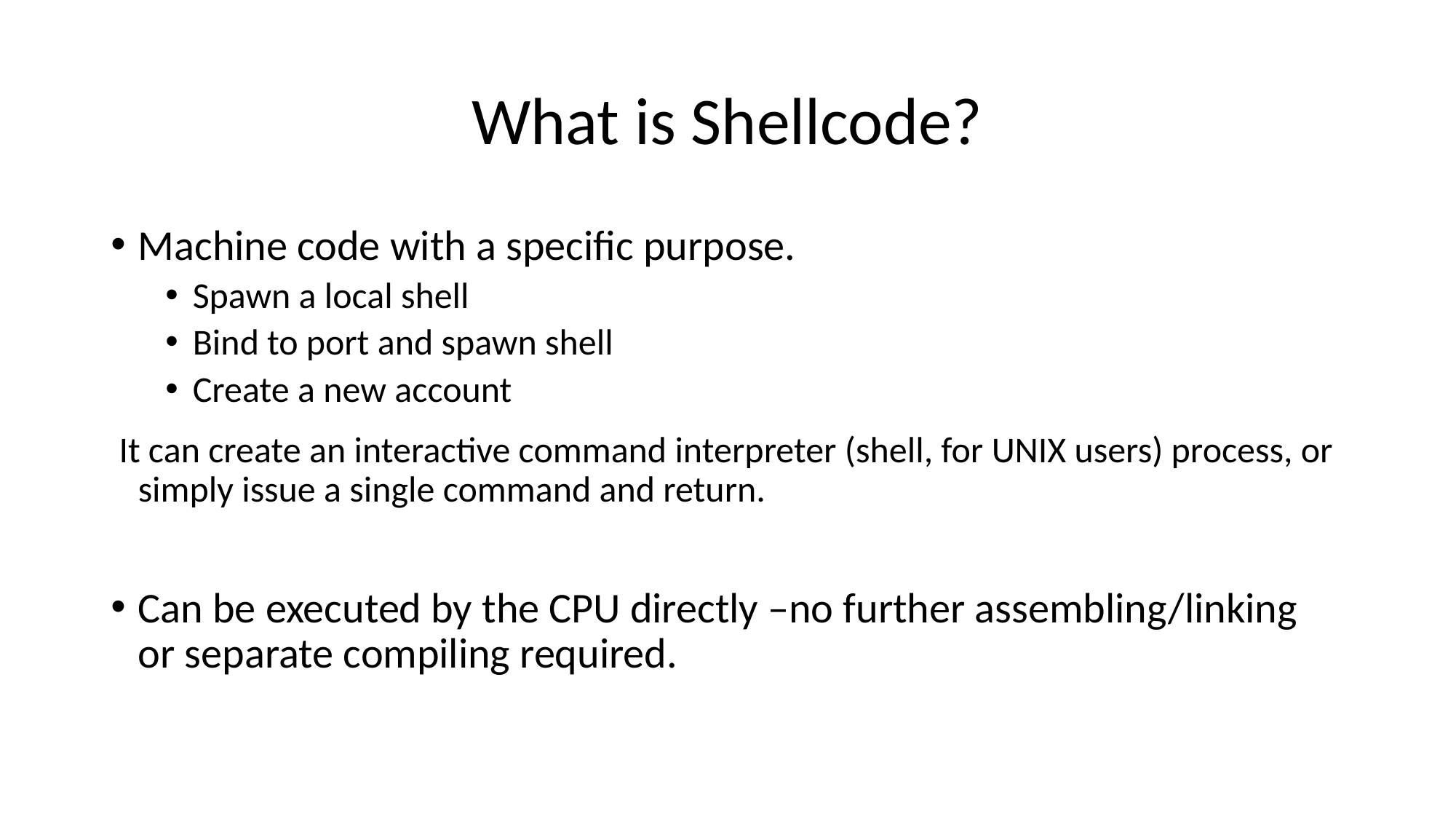

# What is Shellcode?
Machine code with a specific purpose.
Spawn a local shell
Bind to port and spawn shell
Create a new account
 It can create an interactive command interpreter (shell, for UNIX users) process, or simply issue a single command and return.

Can be executed by the CPU directly –no further assembling/linking or separate compiling required.